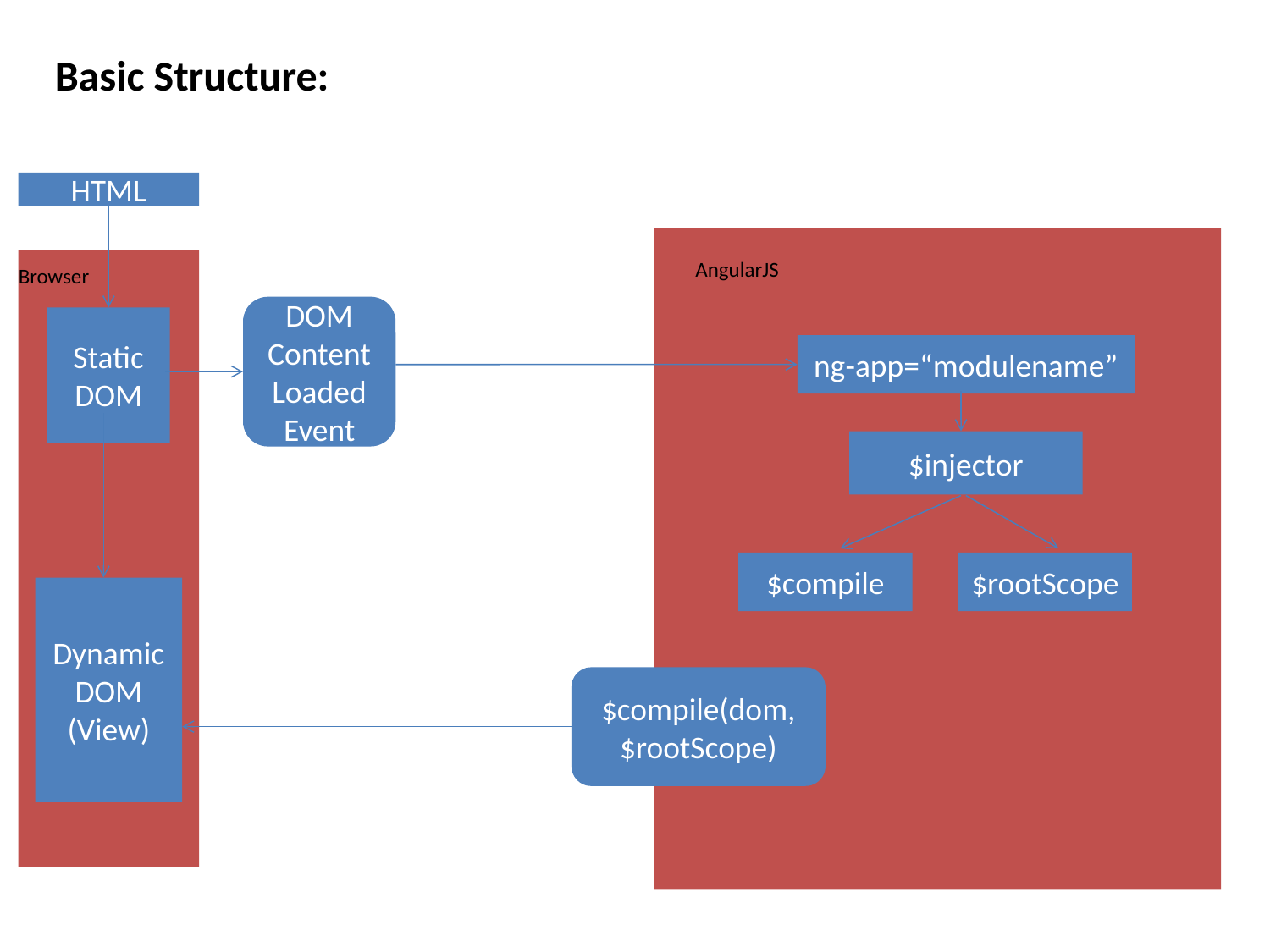

Basic Structure: training effectiveness
HTML

AngularJS

Browser
DOM Content Loaded Event
Static DOM
ng-app=“modulename”
$injector
$rootScope
$compile
Dynamic DOM (View)
$compile(dom,
$rootScope)